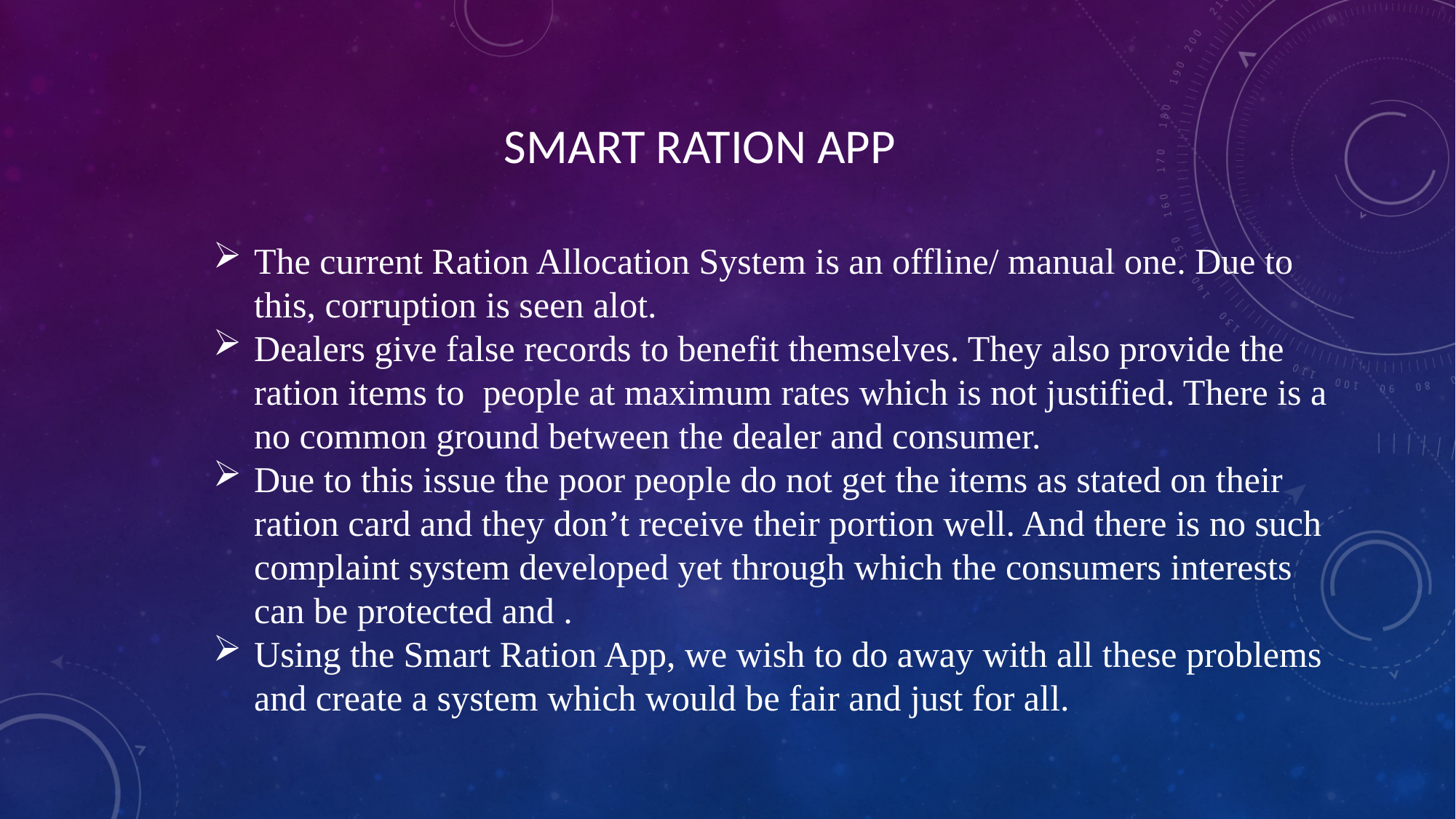

SMART RATION APP
The current Ration Allocation System is an offline/ manual one. Due to this, corruption is seen alot.
Dealers give false records to benefit themselves. They also provide the ration items to  people at maximum rates which is not justified. There is a no common ground between the dealer and consumer.
Due to this issue the poor people do not get the items as stated on their ration card and they don’t receive their portion well. And there is no such complaint system developed yet through which the consumers interests can be protected and .
Using the Smart Ration App, we wish to do away with all these problems and create a system which would be fair and just for all.